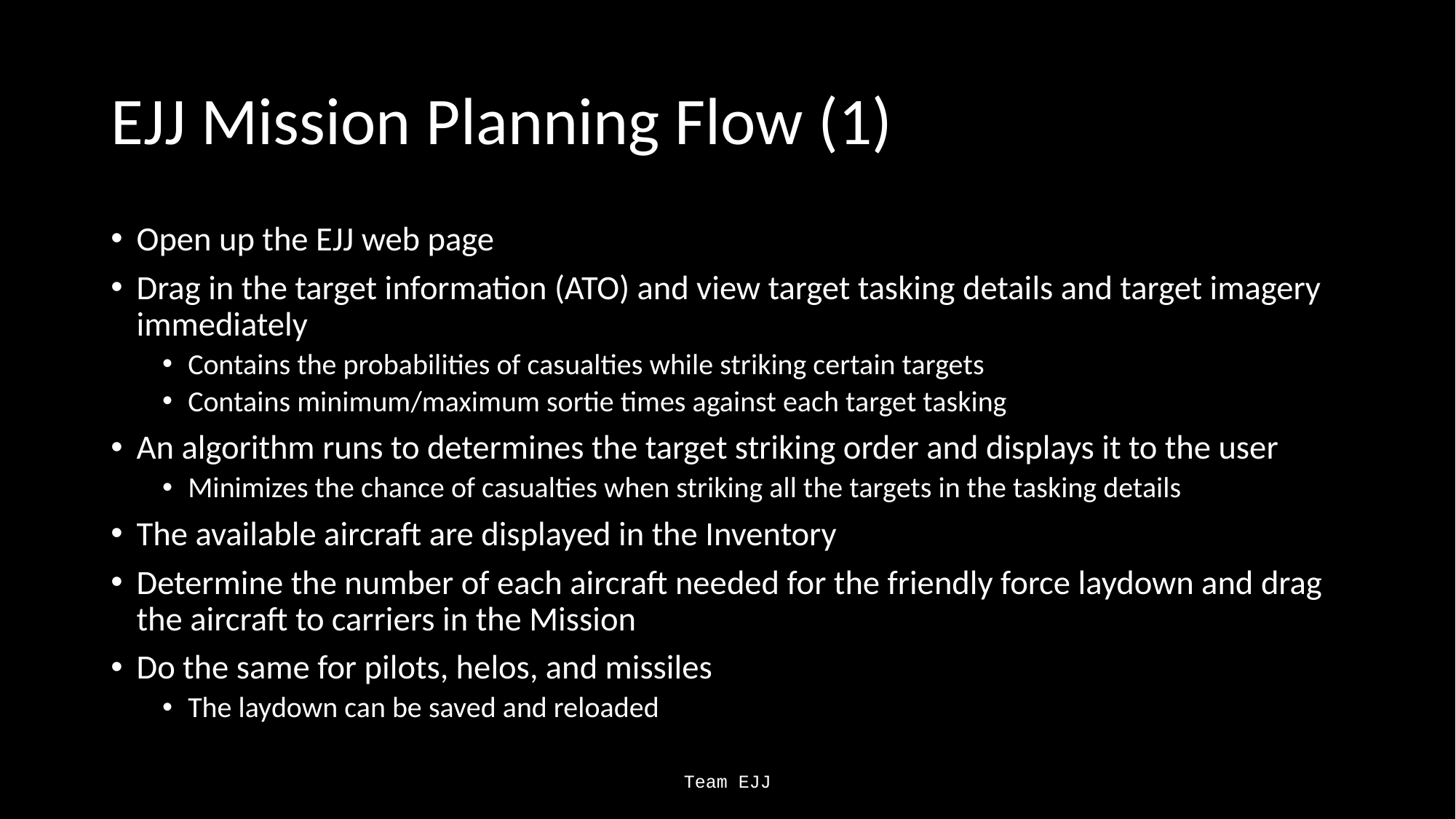

# EJJ Mission Planning Flow (1)
Open up the EJJ web page
Drag in the target information (ATO) and view target tasking details and target imagery immediately
Contains the probabilities of casualties while striking certain targets
Contains minimum/maximum sortie times against each target tasking
An algorithm runs to determines the target striking order and displays it to the user
Minimizes the chance of casualties when striking all the targets in the tasking details
The available aircraft are displayed in the Inventory
Determine the number of each aircraft needed for the friendly force laydown and drag the aircraft to carriers in the Mission
Do the same for pilots, helos, and missiles
The laydown can be saved and reloaded
Team EJJ